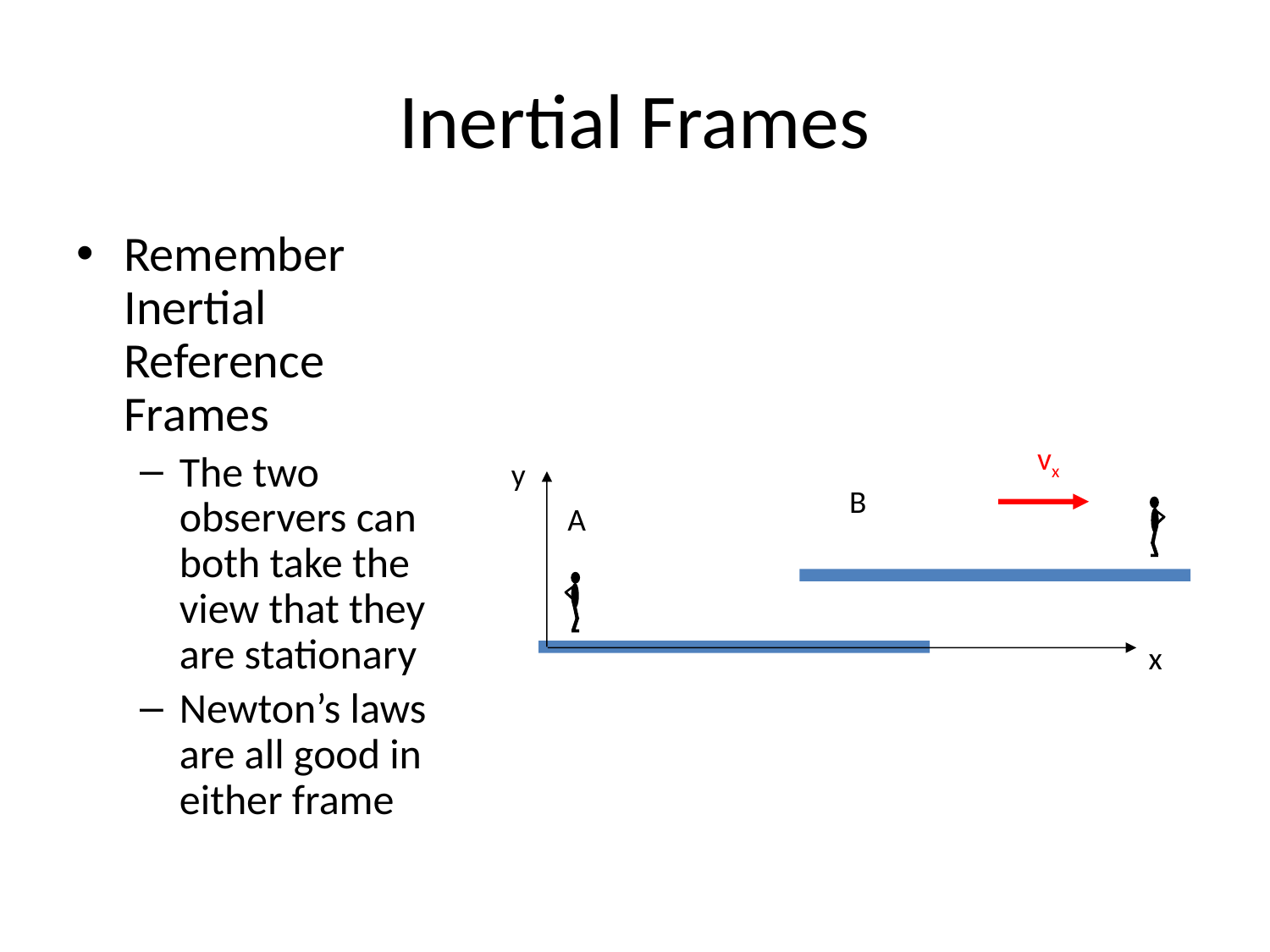

# Inertial Frames
Remember Inertial Reference Frames
The two observers can both take the view that they are stationary
Newton’s laws are all good in either frame
vx
y

x

B
A